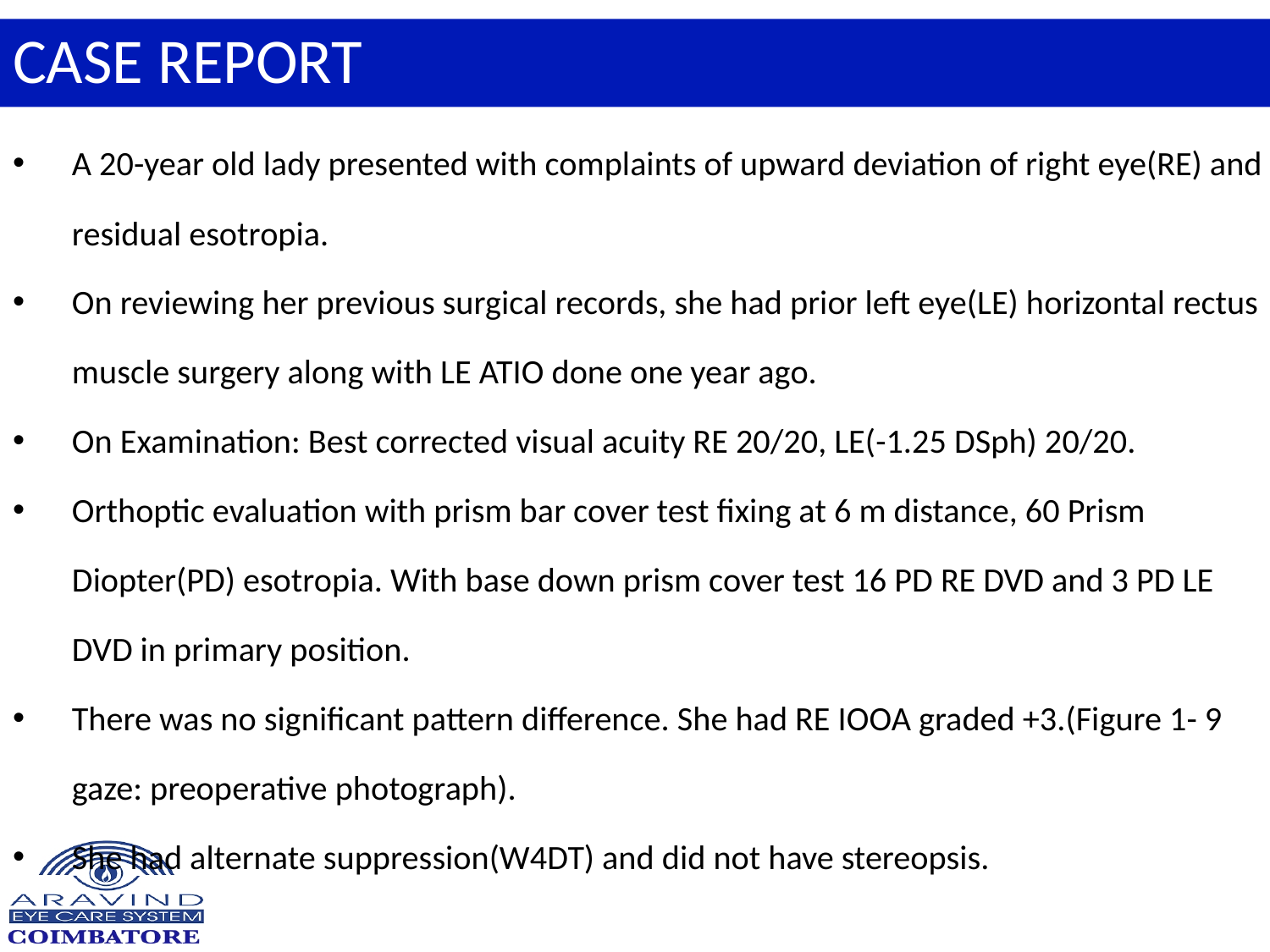

# CASE REPORT
A 20-year old lady presented with complaints of upward deviation of right eye(RE) and residual esotropia.
On reviewing her previous surgical records, she had prior left eye(LE) horizontal rectus muscle surgery along with LE ATIO done one year ago.
On Examination: Best corrected visual acuity RE 20/20, LE(-1.25 DSph) 20/20.
Orthoptic evaluation with prism bar cover test fixing at 6 m distance, 60 Prism Diopter(PD) esotropia. With base down prism cover test 16 PD RE DVD and 3 PD LE DVD in primary position.
There was no significant pattern difference. She had RE IOOA graded +3.(Figure 1- 9 gaze: preoperative photograph).
She had alternate suppression(W4DT) and did not have stereopsis.